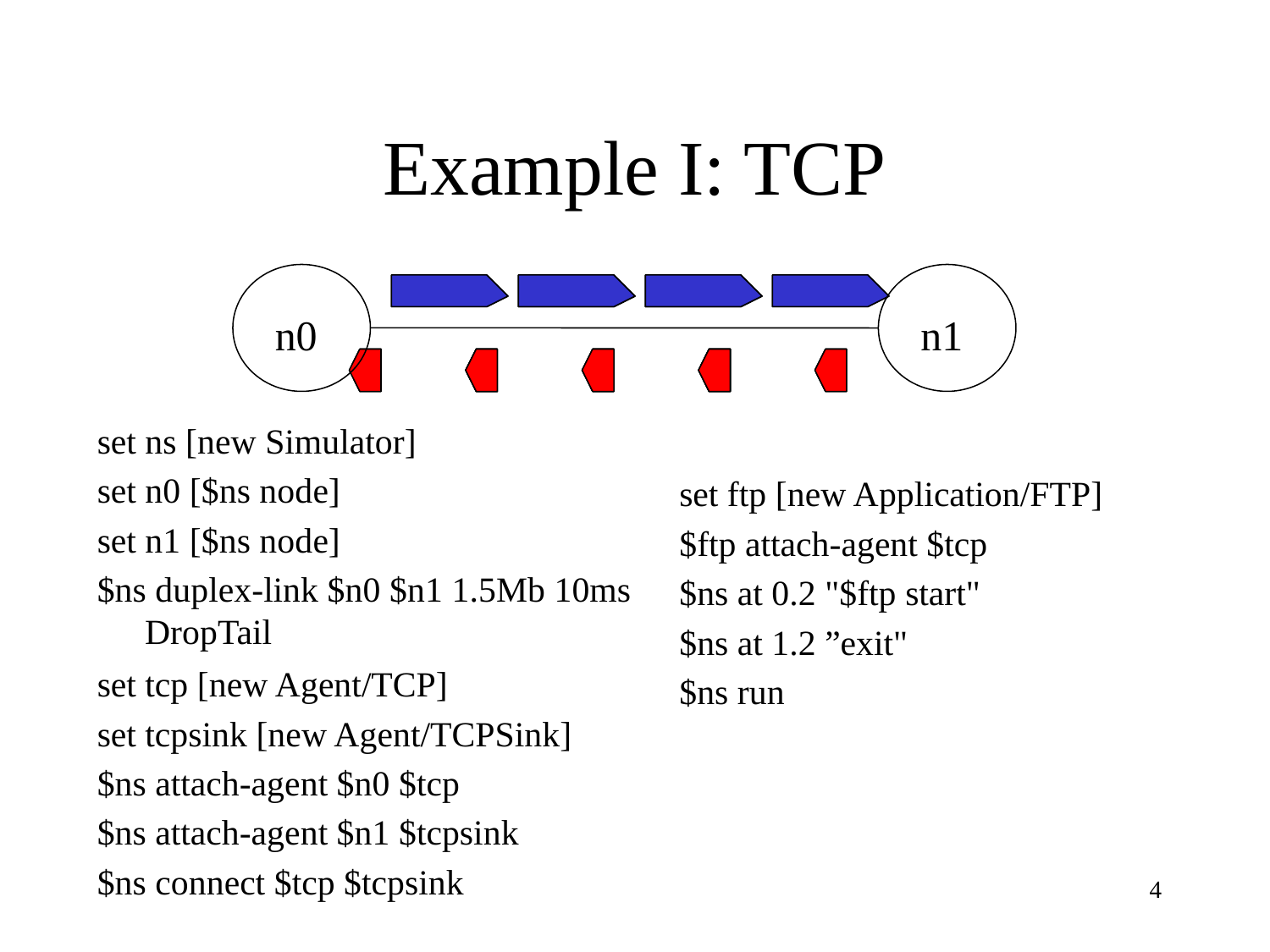

Example I: TCP

n0
n1

set ns [new Simulator]
set n0 [$ns node]
set n1 [$ns node]
set ftp [new Application/FTP]
$ftp attach-agent $tcp
$ns at 0.2 "$ftp start"
$ns at 1.2 ”exit"
$ns run
$ns duplex-link $n0 $n1 1.5Mb 10ms DropTail
set tcp [new Agent/TCP]
set tcpsink [new Agent/TCPSink]
$ns attach-agent $n0 $tcp
$ns attach-agent $n1 $tcpsink
$ns connect $tcp $tcpsink
4